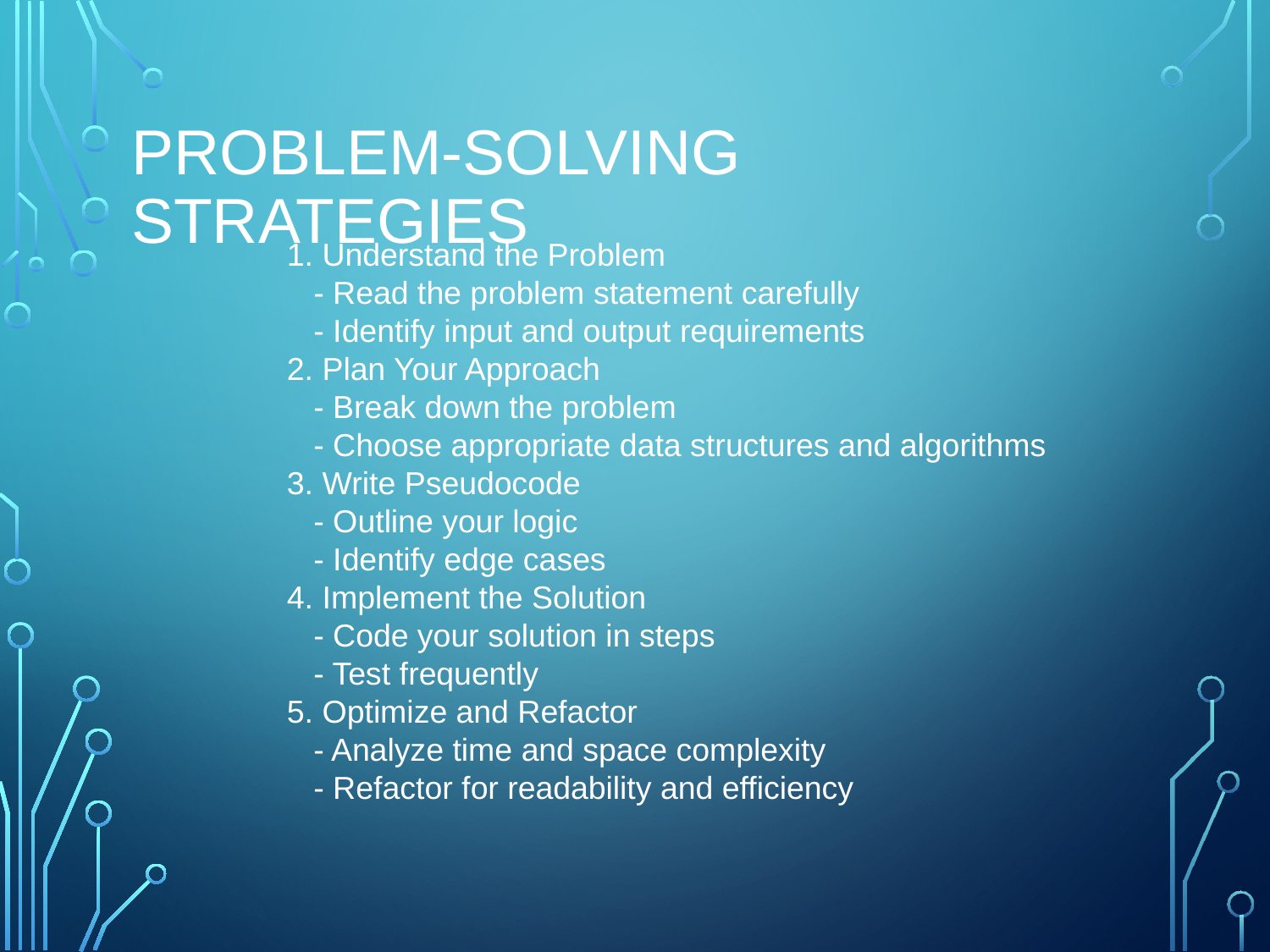

# Problem-Solving Strategies

1. Understand the Problem
   - Read the problem statement carefully
   - Identify input and output requirements
2. Plan Your Approach
   - Break down the problem
   - Choose appropriate data structures and algorithms
3. Write Pseudocode
   - Outline your logic
   - Identify edge cases
4. Implement the Solution
   - Code your solution in steps
   - Test frequently
5. Optimize and Refactor
   - Analyze time and space complexity
   - Refactor for readability and efficiency